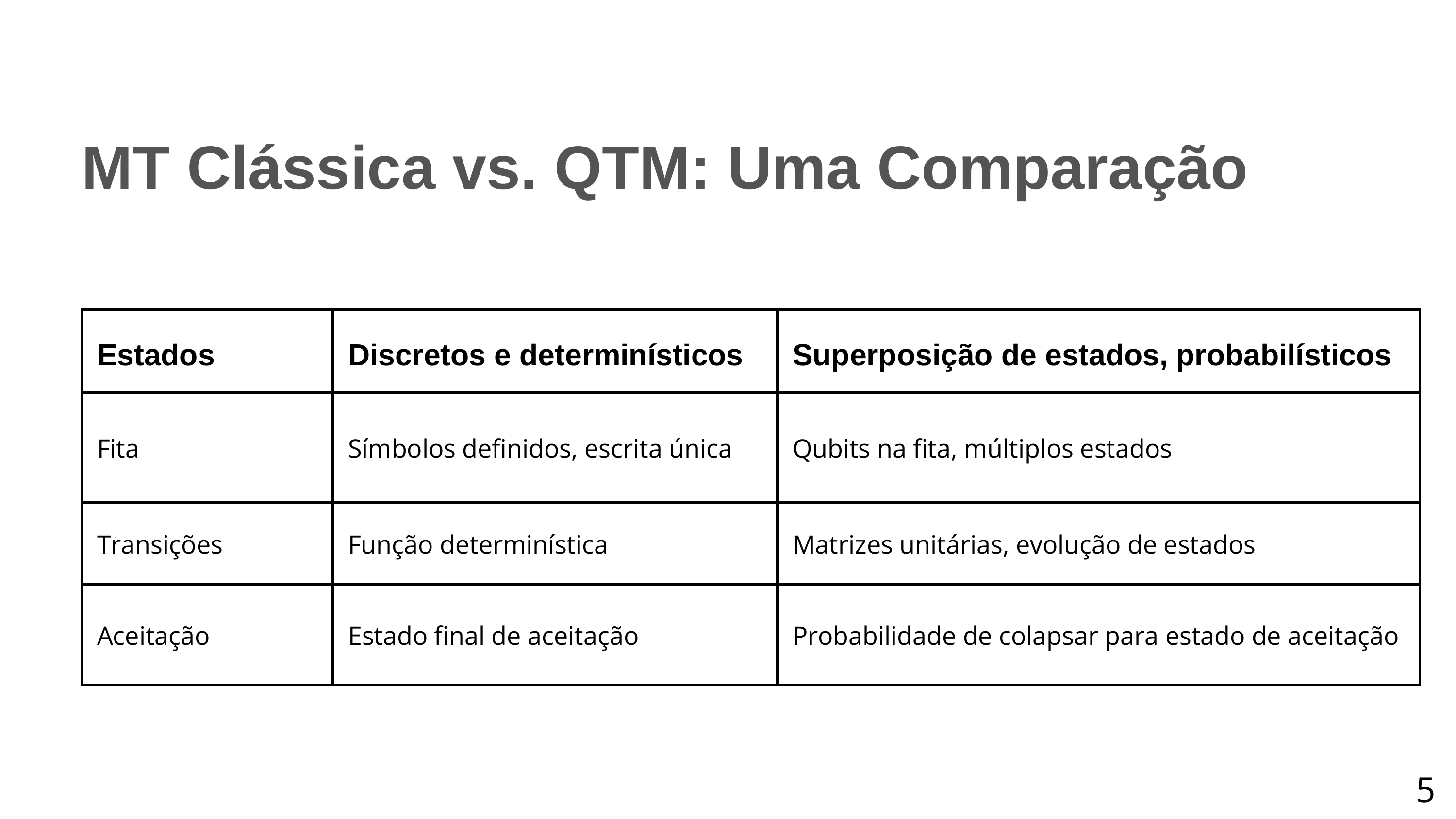

MT Clássica vs. QTM: Uma Comparação
| Estados | Discretos e determinísticos | Superposição de estados, probabilísticos |
| --- | --- | --- |
| Fita | Símbolos definidos, escrita única | Qubits na fita, múltiplos estados |
| Transições | Função determinística | Matrizes unitárias, evolução de estados |
| Aceitação | Estado final de aceitação | Probabilidade de colapsar para estado de aceitação |
5